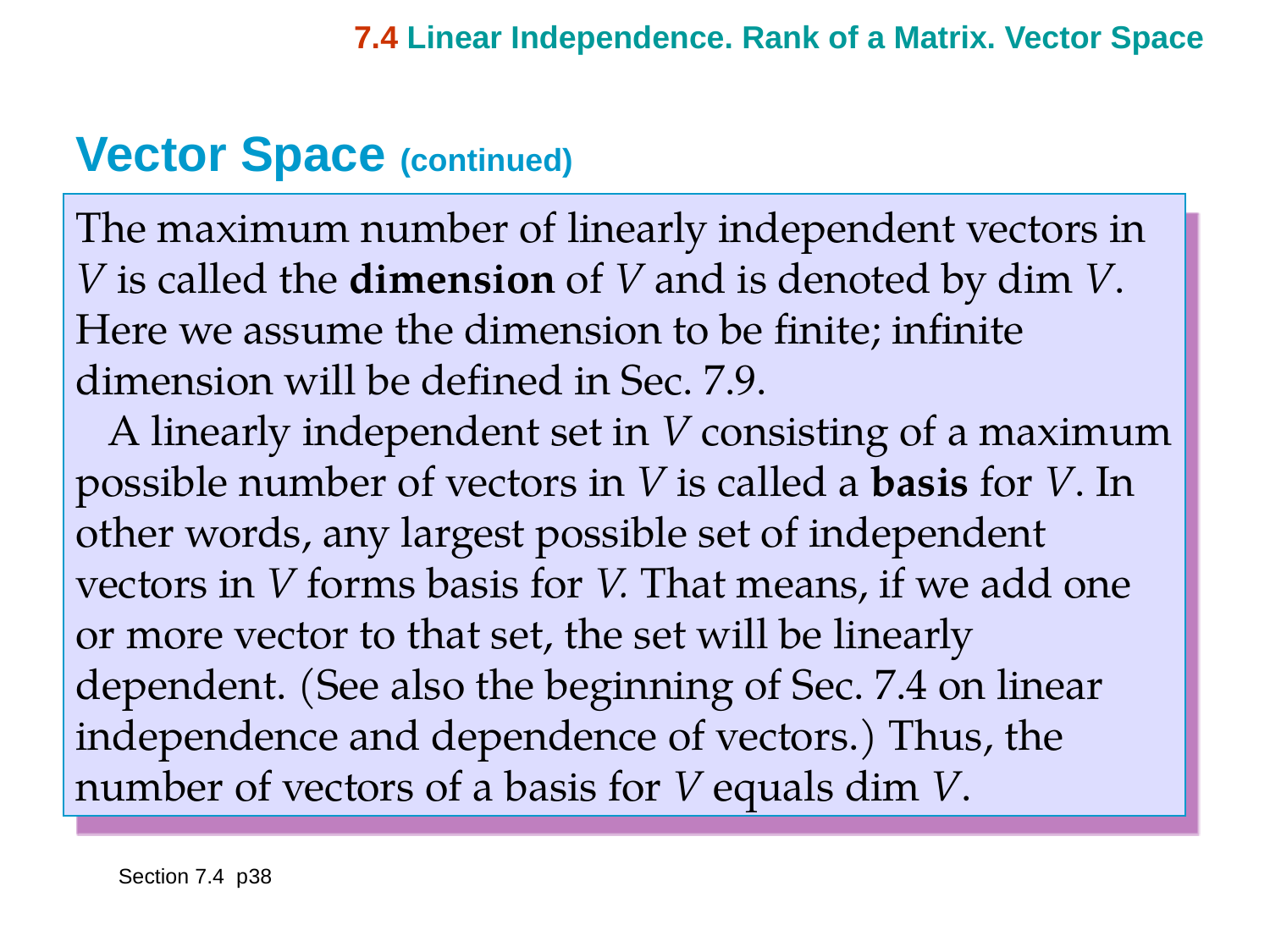

7.4 Linear Independence. Rank of a Matrix. Vector Space
Vector Space (continued)
The maximum number of linearly independent vectors in V is called the dimension of V and is denoted by dim V. Here we assume the dimension to be finite; infinite dimension will be defined in Sec. 7.9.
	A linearly independent set in V consisting of a maximum possible number of vectors in V is called a basis for V. In other words, any largest possible set of independent vectors in V forms basis for V. That means, if we add one or more vector to that set, the set will be linearly dependent. (See also the beginning of Sec. 7.4 on linear independence and dependence of vectors.) Thus, the number of vectors of a basis for V equals dim V.
Section 7.4  p38